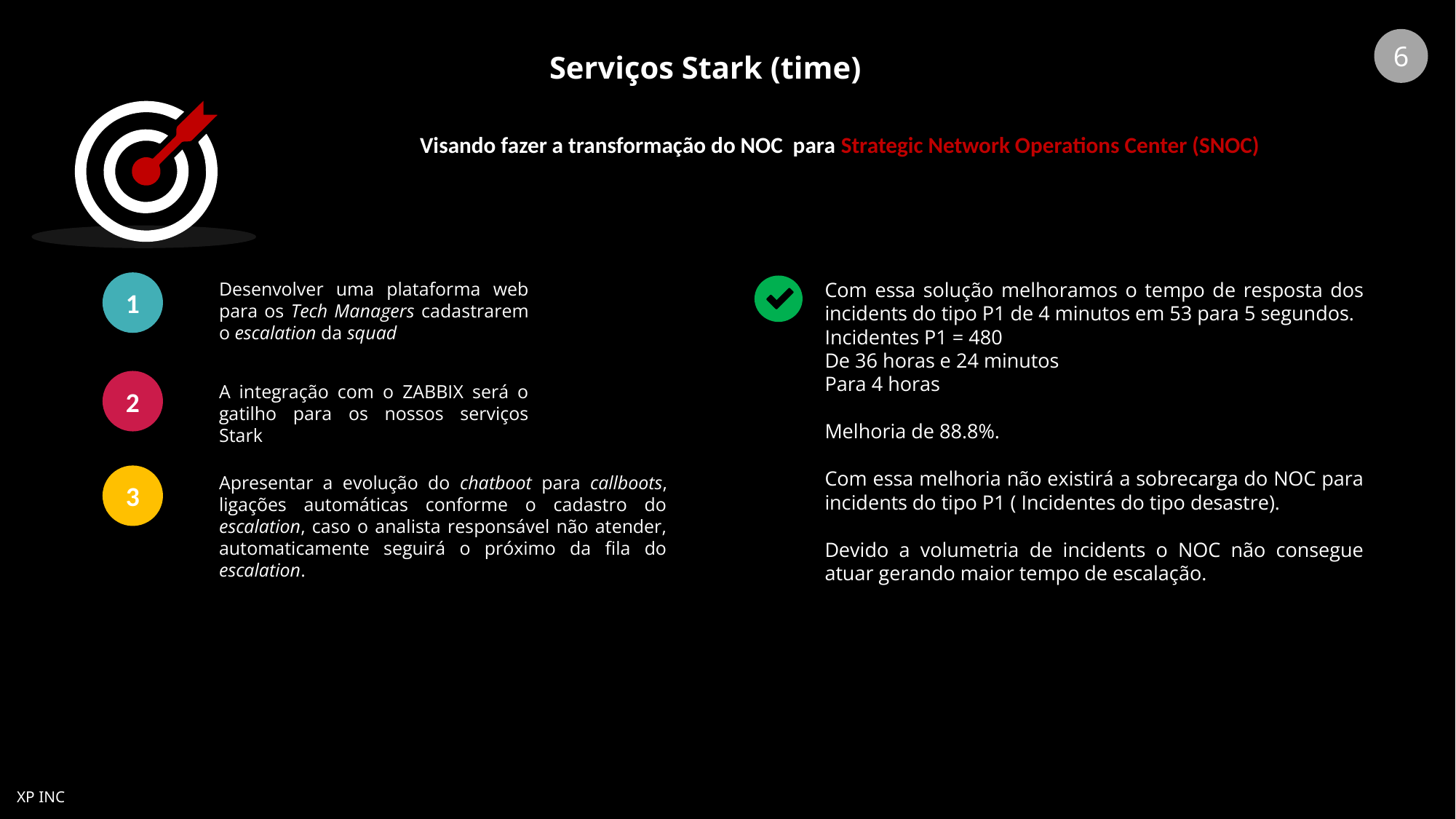

6
Serviços Stark (time)

Visando fazer a transformação do NOC  para Strategic Network Operations Center (SNOC)

Com essa solução melhoramos o tempo de resposta dos incidents do tipo P1 de 4 minutos em 53 para 5 segundos.
Incidentes P1 = 480
De 36 horas e 24 minutos
Para 4 horas

Melhoria de 88.8%.

Com essa melhoria não existirá a sobrecarga do NOC para incidents do tipo P1 ( Incidentes do tipo desastre).

Devido a volumetria de incidents o NOC não consegue atuar gerando maior tempo de escalação.

1
Desenvolver uma plataforma web para os Tech Managers cadastrarem o escalation da squad
2
A integração com o ZABBIX será o gatilho para os nossos serviços Stark
3
Apresentar a evolução do chatboot para callboots, ligações automáticas conforme o cadastro do escalation, caso o analista responsável não atender, automaticamente seguirá o próximo da fila do escalation.
www.yourwebsite.com
XP INC